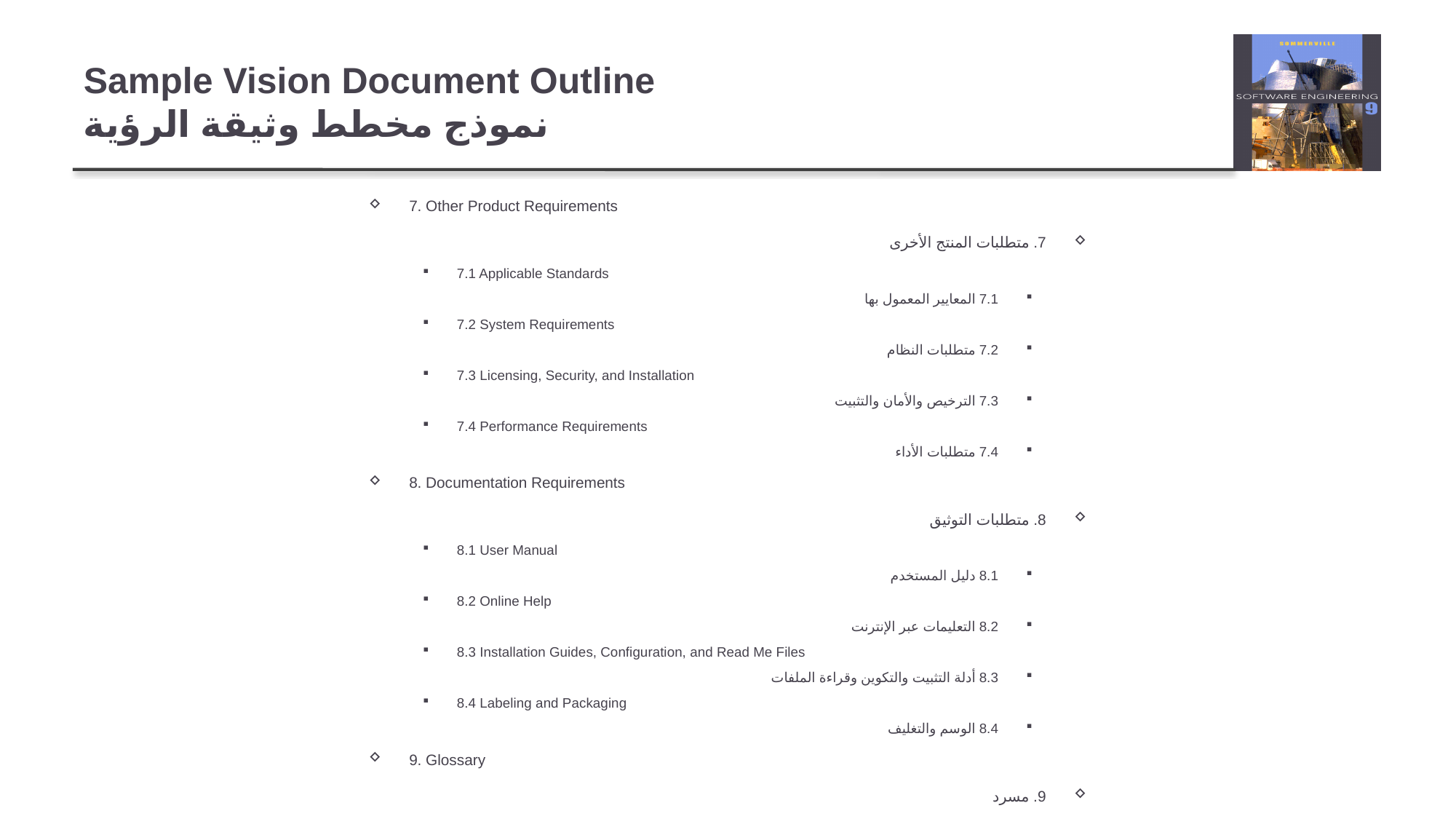

# Sample Vision Document Outline نموذج مخطط وثيقة الرؤية
7. Other Product Requirements
7. متطلبات المنتج الأخرى
7.1 Applicable Standards
7.1 المعايير المعمول بها
7.2 System Requirements
7.2 متطلبات النظام
7.3 Licensing, Security, and Installation
7.3 الترخيص والأمان والتثبيت
7.4 Performance Requirements
7.4 متطلبات الأداء
8. Documentation Requirements
8. متطلبات التوثيق
8.1 User Manual
8.1 دليل المستخدم
8.2 Online Help
8.2 التعليمات عبر الإنترنت
8.3 Installation Guides, Configuration, and Read Me Files
8.3 أدلة التثبيت والتكوين وقراءة الملفات
8.4 Labeling and Packaging
8.4 الوسم والتغليف
9. Glossary
9. مسرد